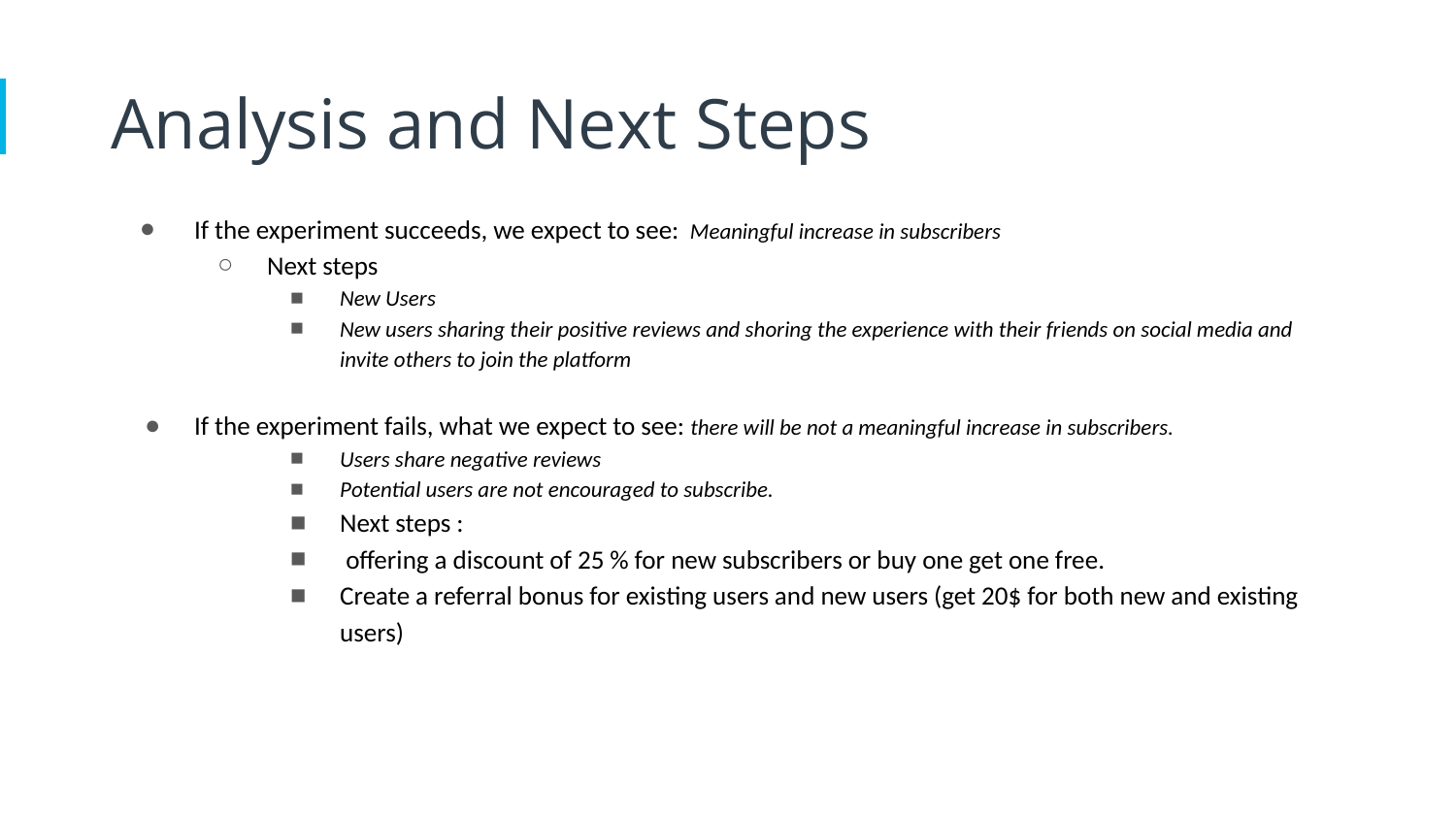

Analysis and Next Steps
If the experiment succeeds, we expect to see:  Meaningful increase in subscribers
Next steps
New Users
New users sharing their positive reviews and shoring the experience with their friends on social media and invite others to join the platform
If the experiment fails, what we expect to see: there will be not a meaningful increase in subscribers.
Users share negative reviews
Potential users are not encouraged to subscribe.
Next steps :
 offering a discount of 25 % for new subscribers or buy one get one free.
Create a referral bonus for existing users and new users (get 20$ for both new and existing users)